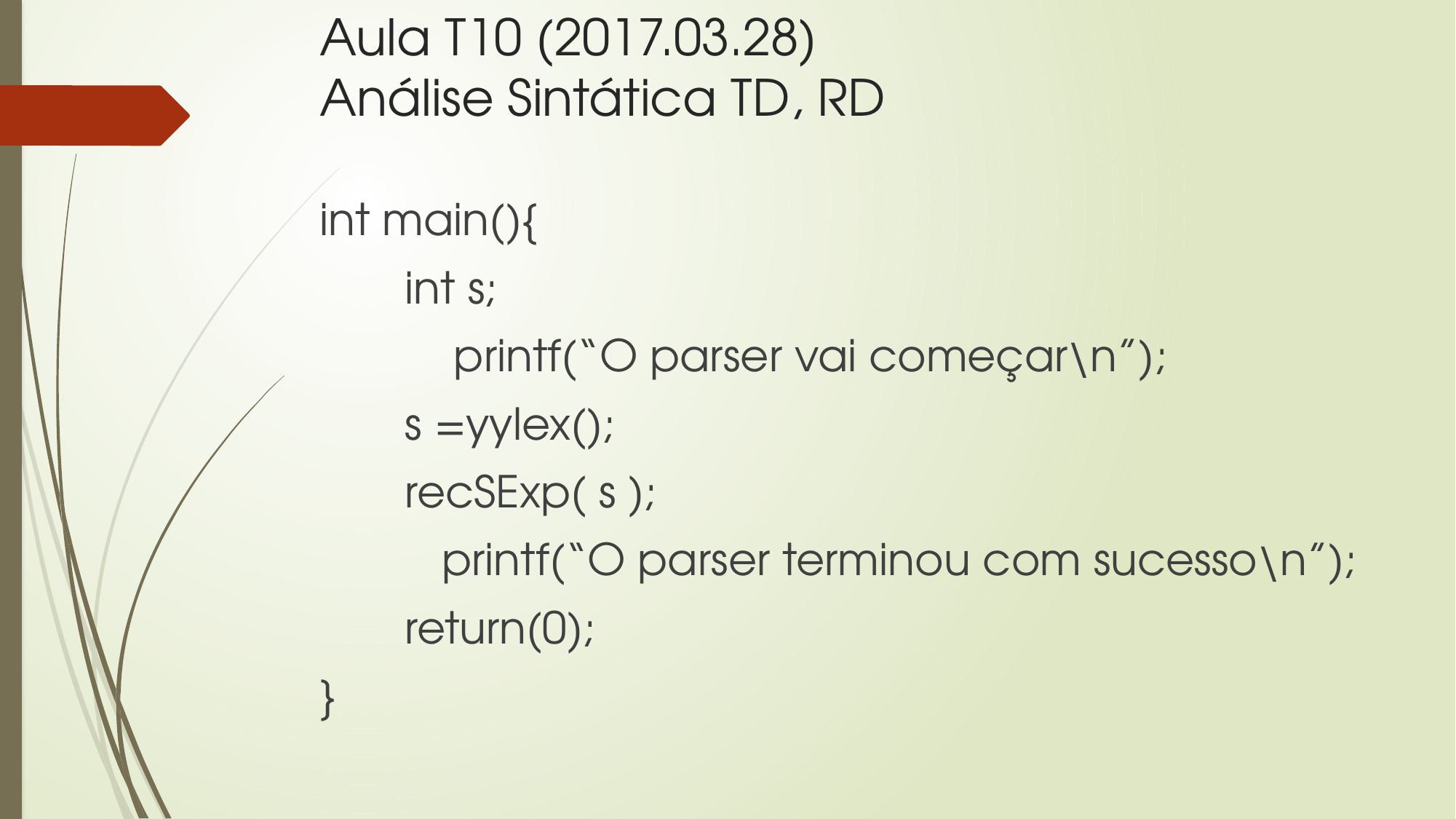

# Aula T10 (2017.03.28) Análise Sintática TD, RD

int main(){
       int s;
           printf(“O parser vai começar\n”);
       s =yylex();
       recSExp( s );
          printf(“O parser terminou com sucesso\n”);
       return(0);
}